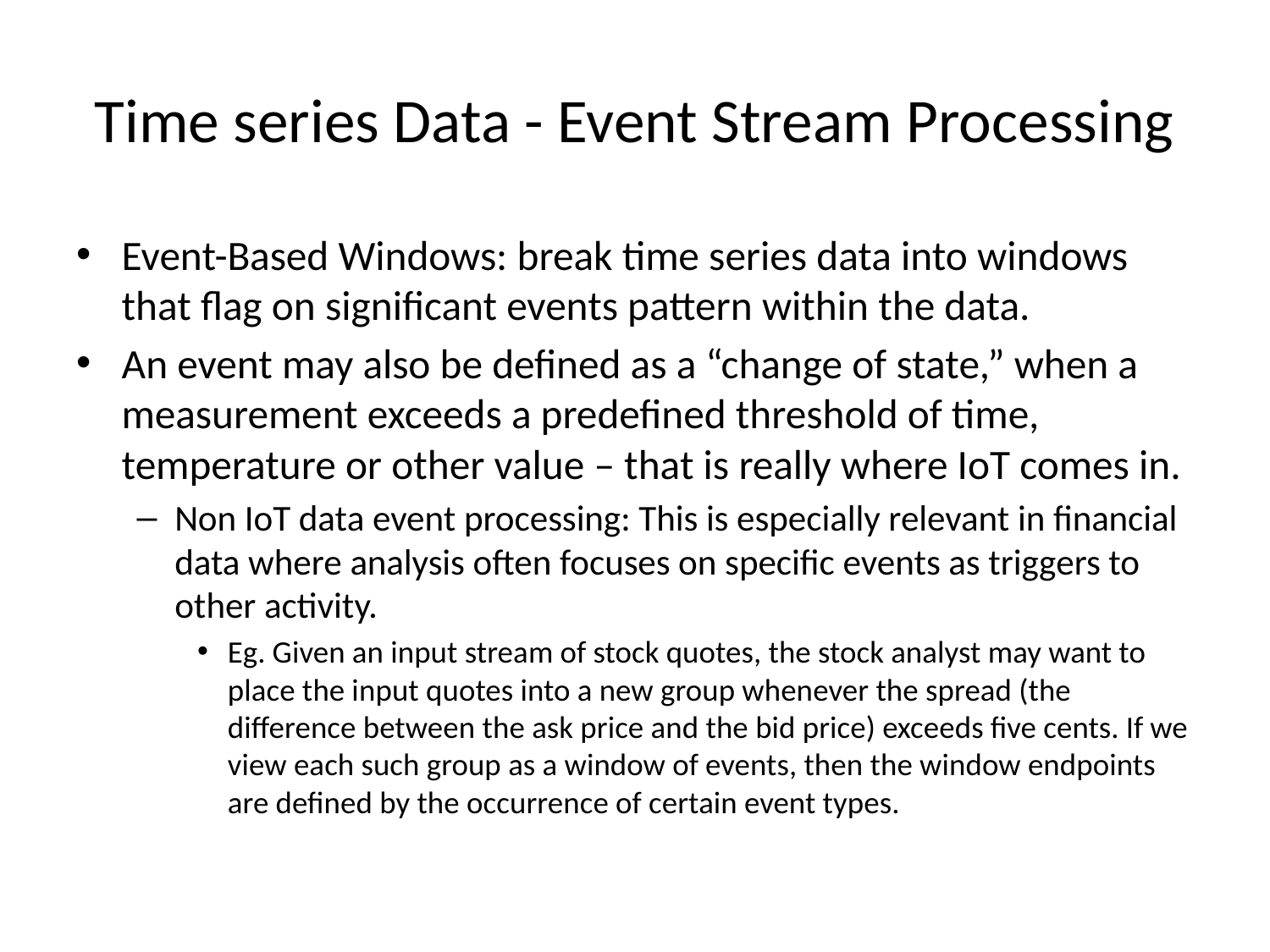

# Time series Data - Event Stream Processing
Event-Based Windows: break time series data into windows that flag on significant events pattern within the data.
An event may also be defined as a “change of state,” when a measurement exceeds a predefined threshold of time, temperature or other value – that is really where IoT comes in.
Non IoT data event processing: This is especially relevant in financial data where analysis often focuses on specific events as triggers to other activity.
Eg. Given an input stream of stock quotes, the stock analyst may want to place the input quotes into a new group whenever the spread (the difference between the ask price and the bid price) exceeds five cents. If we view each such group as a window of events, then the window endpoints are defined by the occurrence of certain event types.